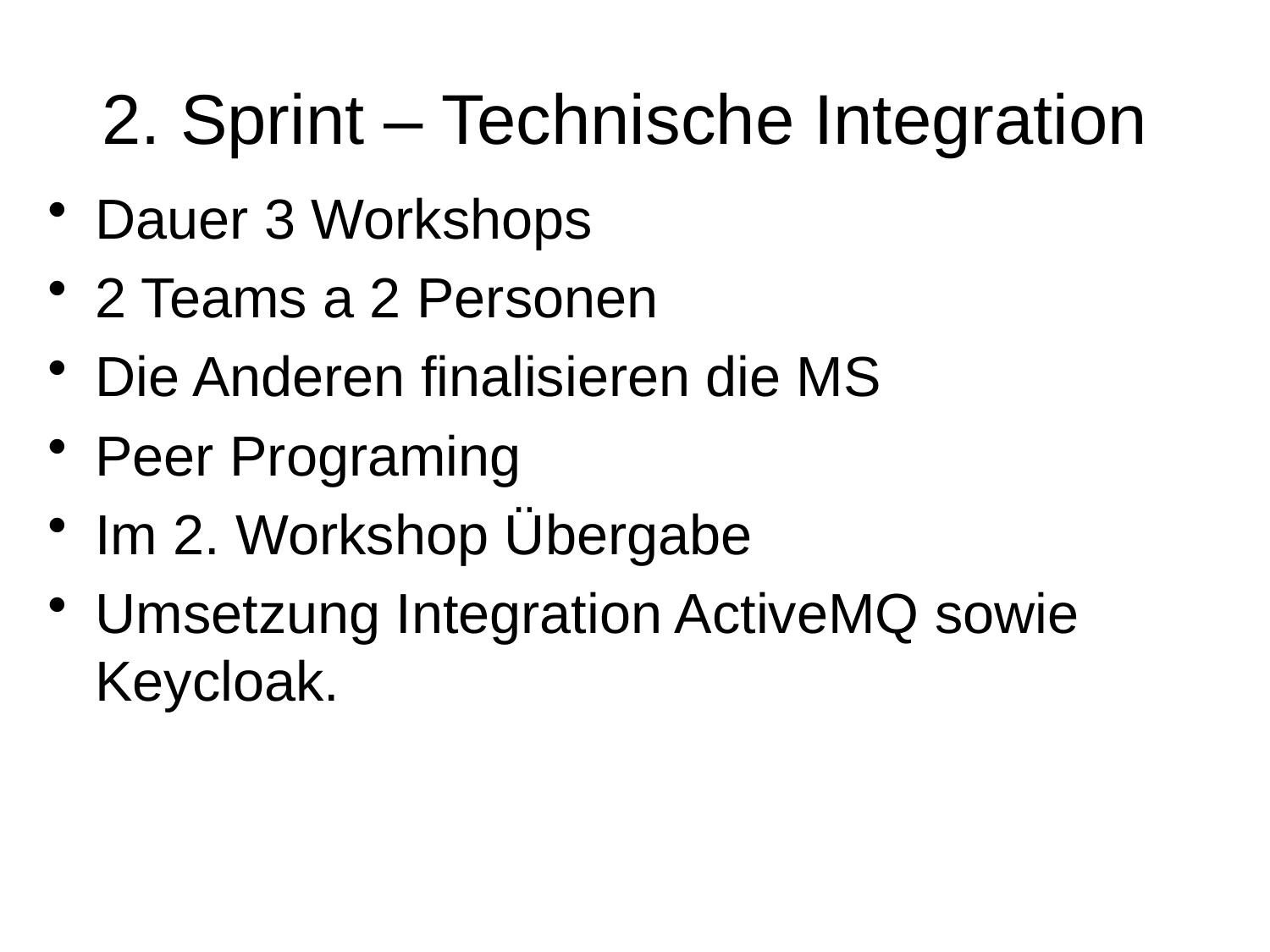

# 2. Sprint – Technische Integration
Dauer 3 Workshops
2 Teams a 2 Personen
Die Anderen finalisieren die MS
Peer Programing
Im 2. Workshop Übergabe
Umsetzung Integration ActiveMQ sowie Keycloak.